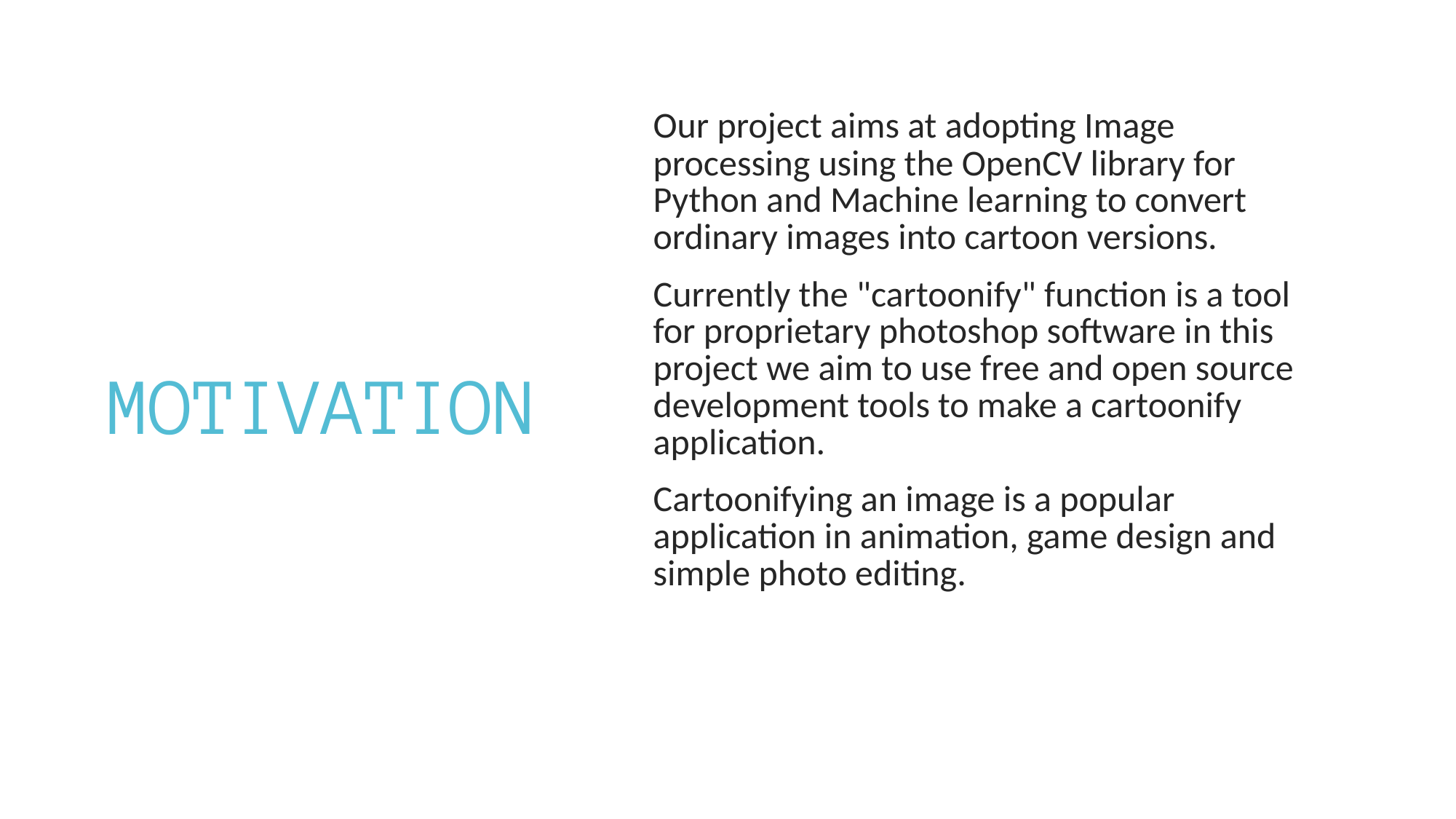

# MOTIVATION
Our project aims at adopting Image processing using the OpenCV library for Python and Machine learning to convert ordinary images into cartoon versions.
Currently the "cartoonify" function is a tool for proprietary photoshop software in this project we aim to use free and open source development tools to make a cartoonify application.
Cartoonifying an image is a popular application in animation, game design and simple photo editing.